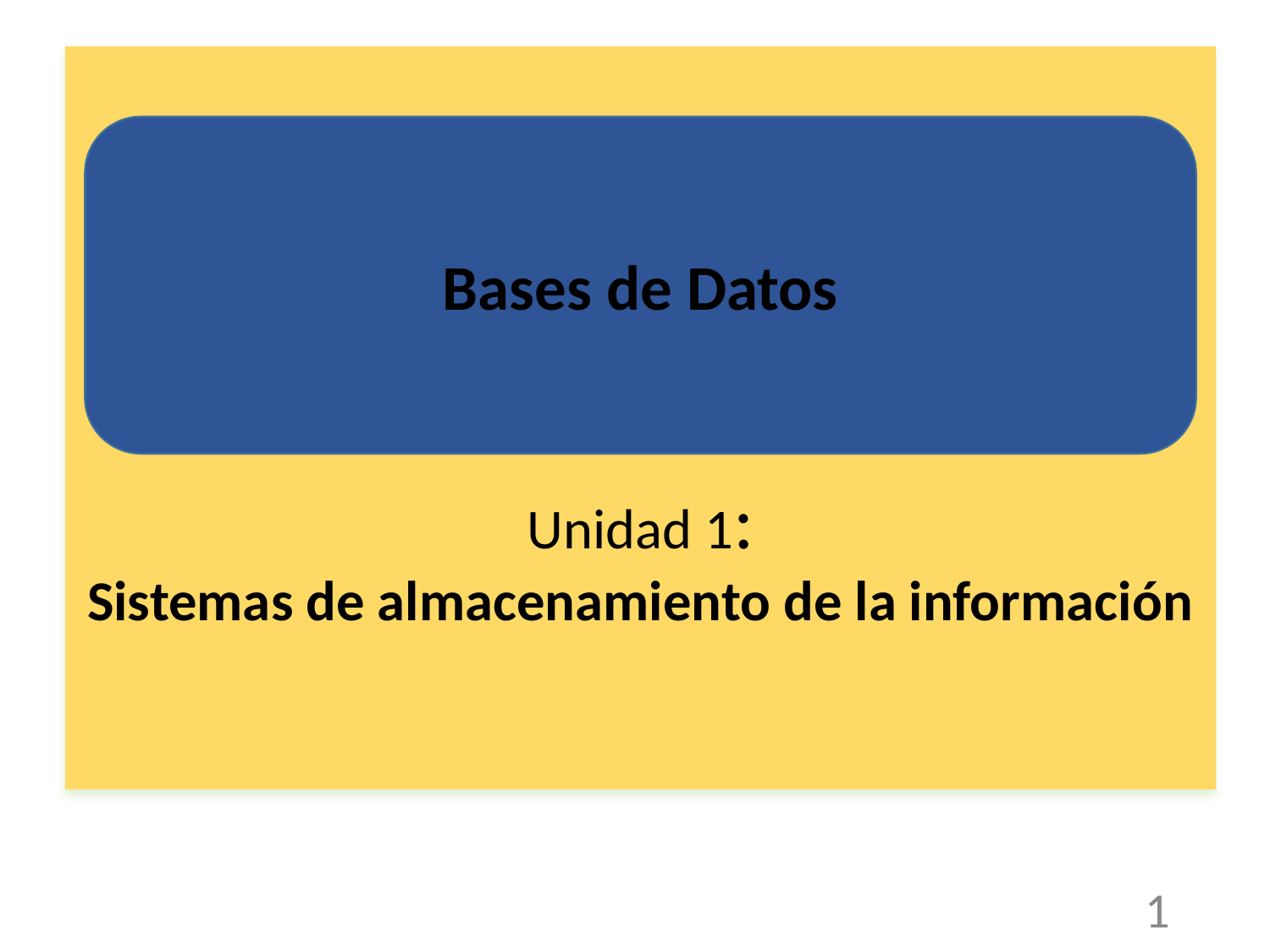

Unidad 1:
Sistemas de almacenamiento de la información

Bases de Datos
1